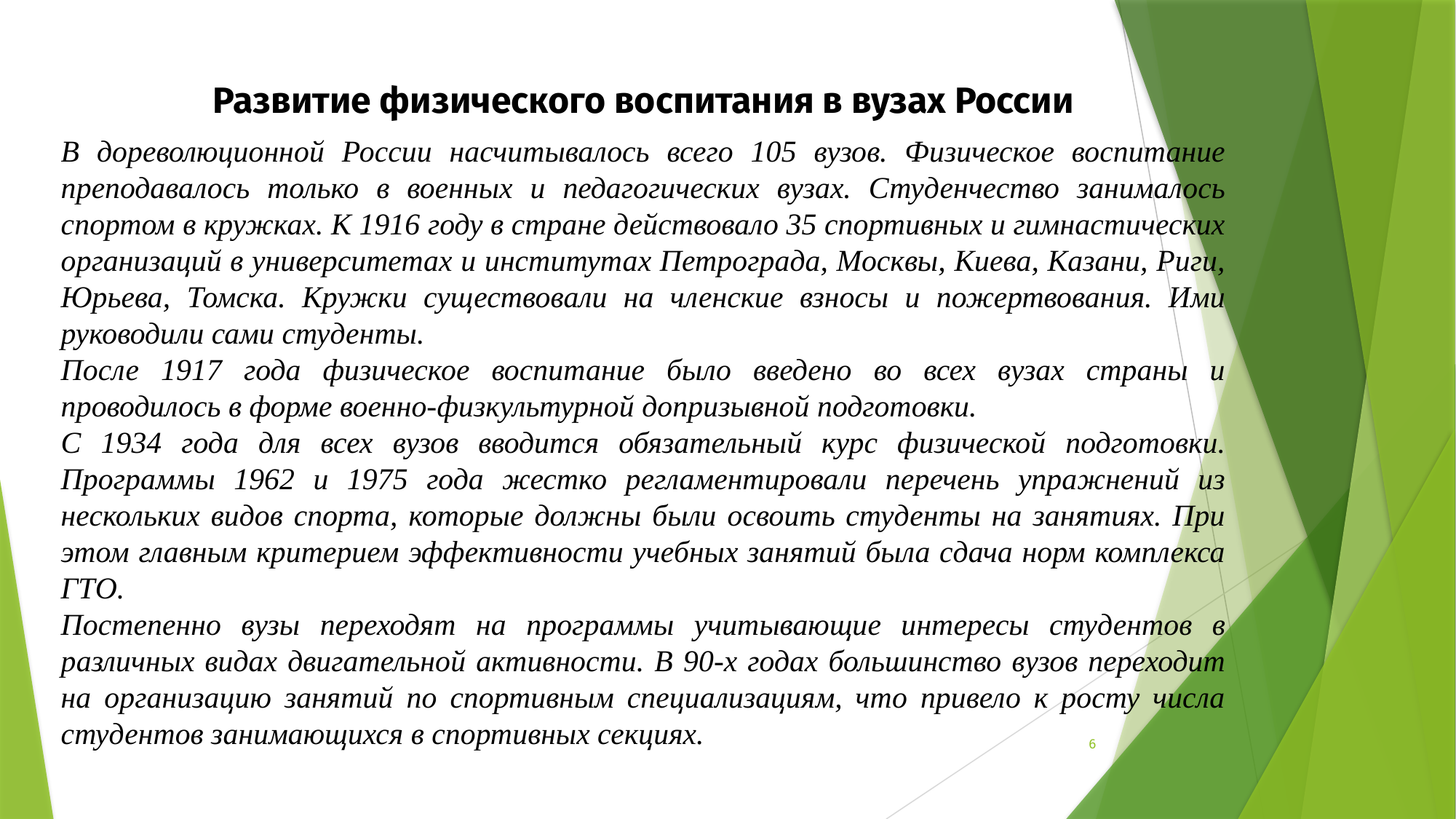

Развитие физического воспитания в вузах России
В дореволюционной России насчитывалось всего 105 вузов. Физическое воспитание преподавалось только в военных и педагогических вузах. Студенчество занималось спортом в кружках. К 1916 году в стране действовало 35 спортивных и гимнастических организаций в университетах и институтах Петрограда, Москвы, Киева, Казани, Риги, Юрьева, Томска. Кружки существовали на членские взносы и пожертвования. Ими руководили сами студенты.
После 1917 года физическое воспитание было введено во всех вузах страны и проводилось в форме военно-физкультурной допризывной подготовки.
С 1934 года для всех вузов вводится обязательный курс физической подготовки. Программы 1962 и 1975 года жестко регламентировали перечень упражнений из нескольких видов спорта, которые должны были освоить студенты на занятиях. При этом главным критерием эффективности учебных занятий была сдача норм комплекса ГТО.
Постепенно вузы переходят на программы учитывающие интересы студентов в различных видах двигательной активности. В 90-х годах большинство вузов переходит на организацию занятий по спортивным специализациям, что привело к росту числа студентов занимающихся в спортивных секциях.
6